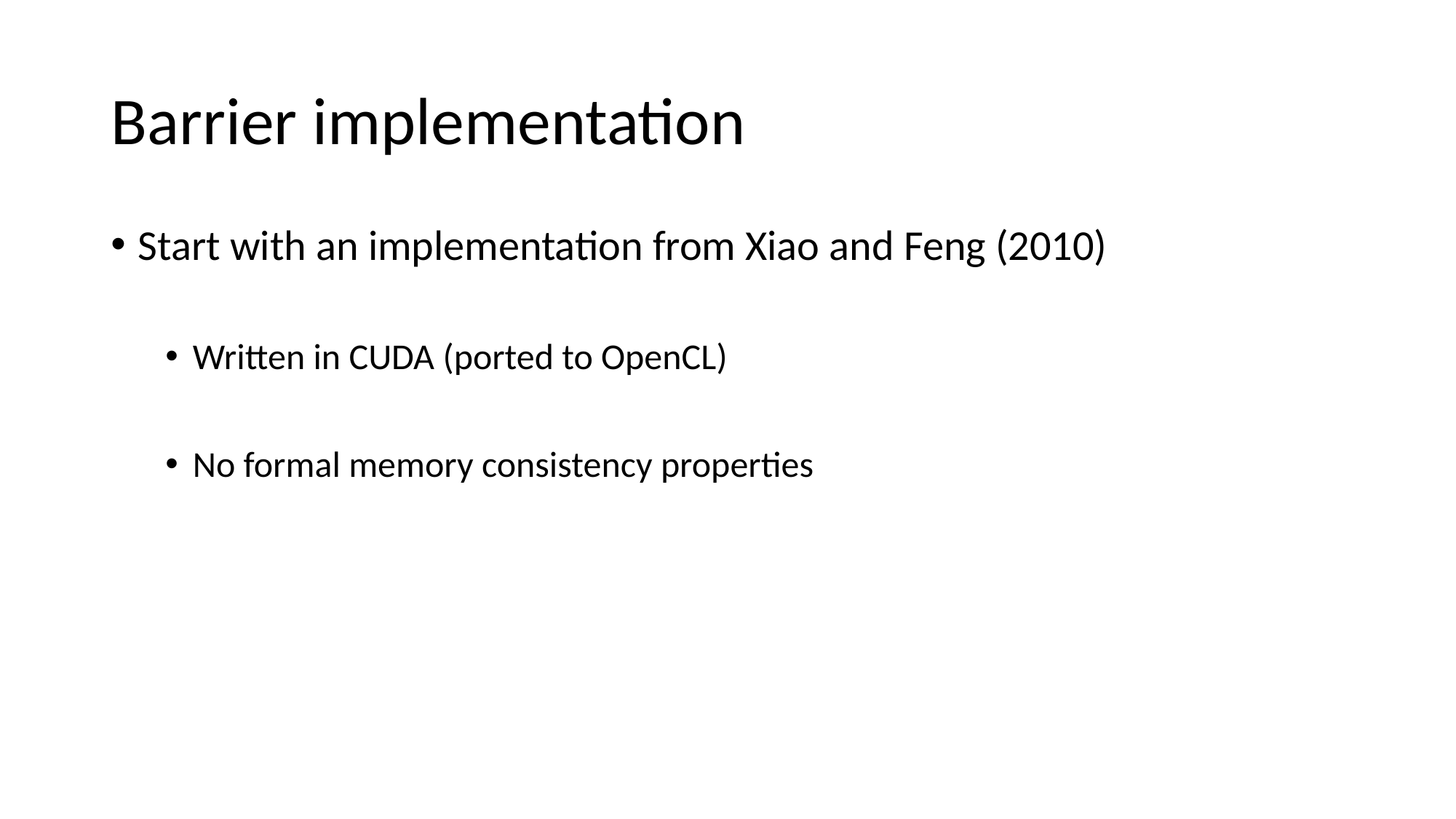

# Barrier implementation
Start with an implementation from Xiao and Feng (2010)

Written in CUDA (ported to OpenCL)

No formal memory consistency properties